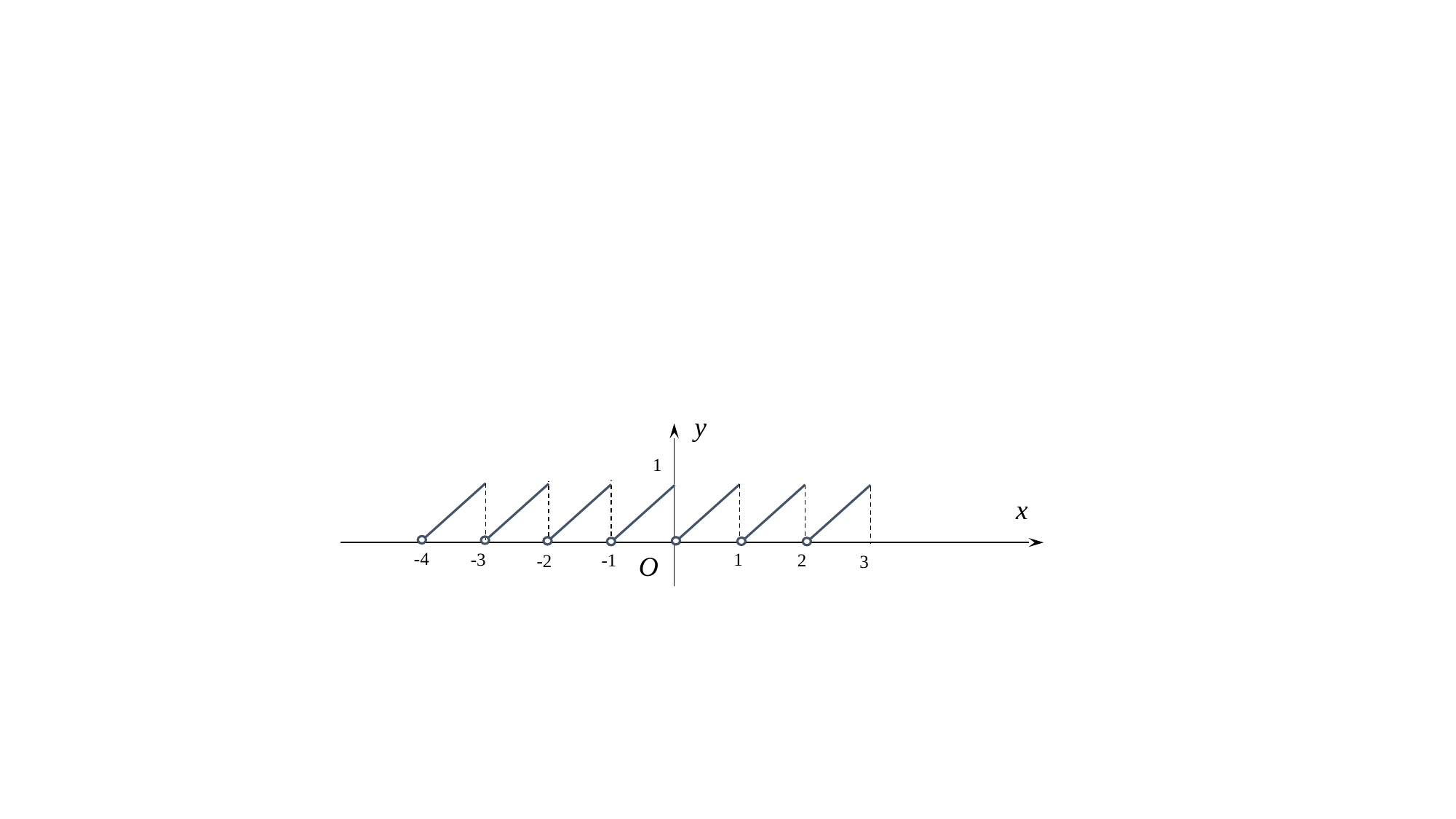

y
O
1

x
-4
1
-3
2
-1
-2
3